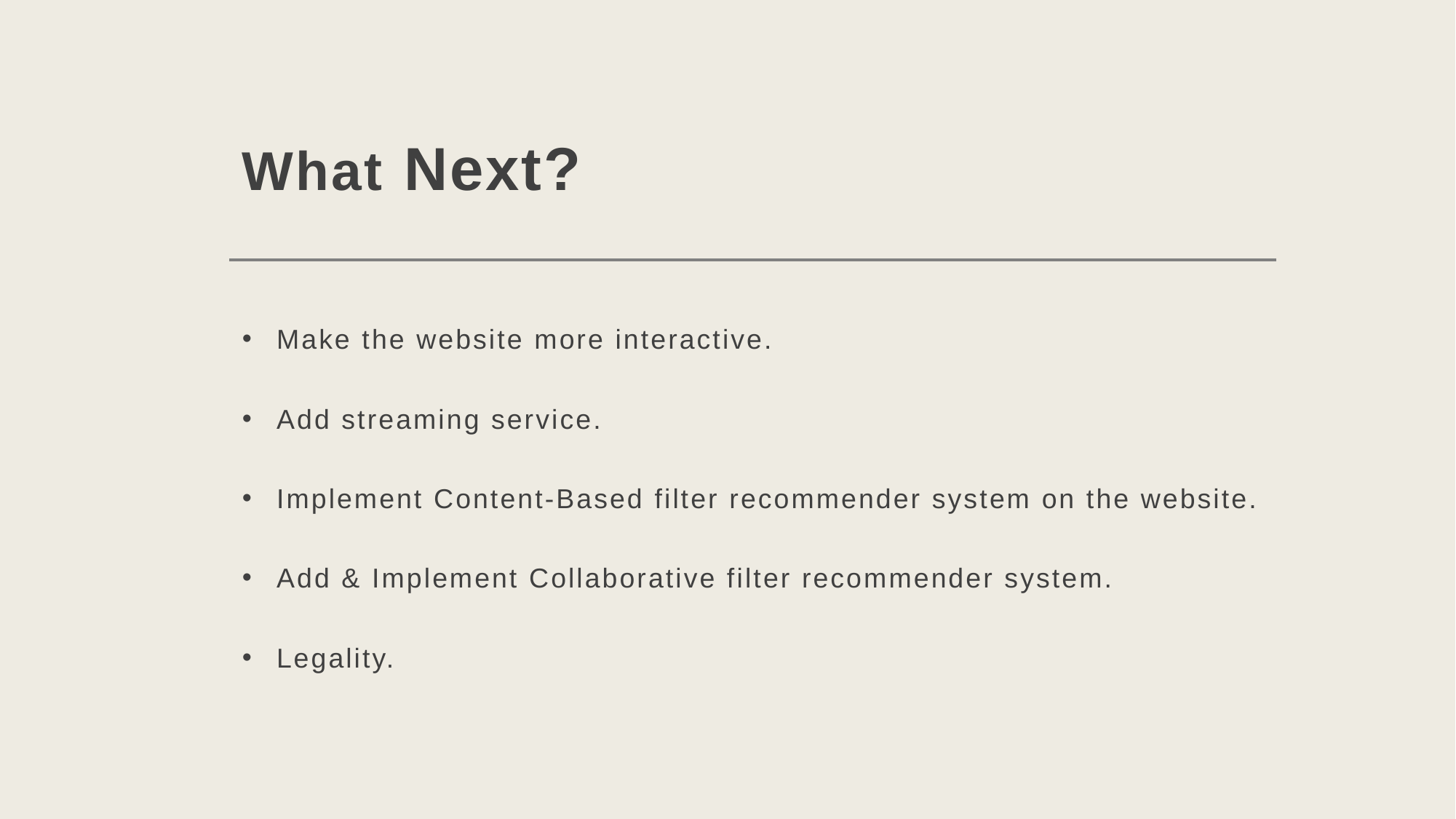

# What Next?
Make the website more interactive.
Add streaming service.
Implement Content-Based filter recommender system on the website.
Add & Implement Collaborative filter recommender system.
Legality.